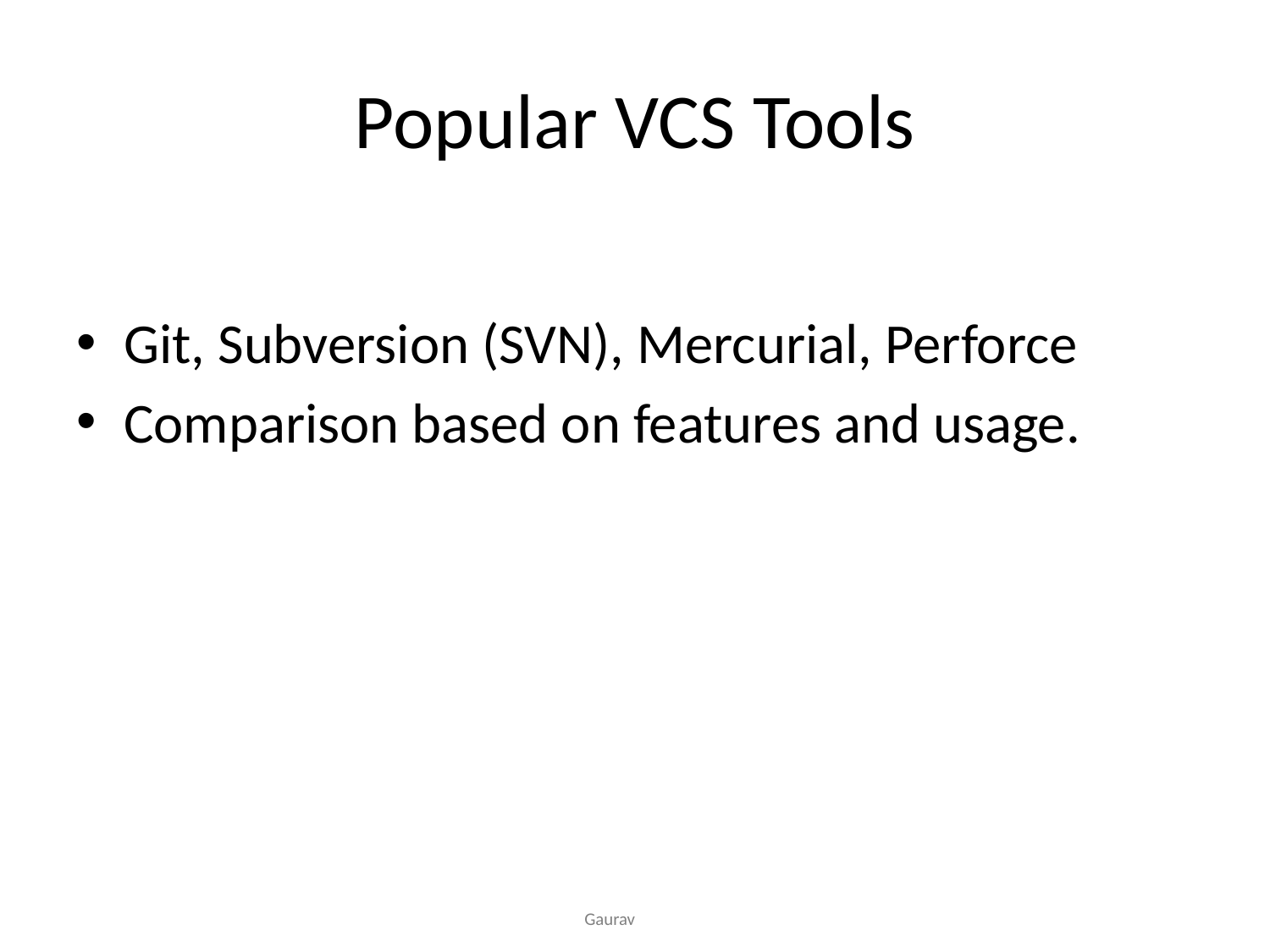

# Popular VCS Tools

Git, Subversion (SVN), Mercurial, Perforce
Comparison based on features and usage.

Gaurav